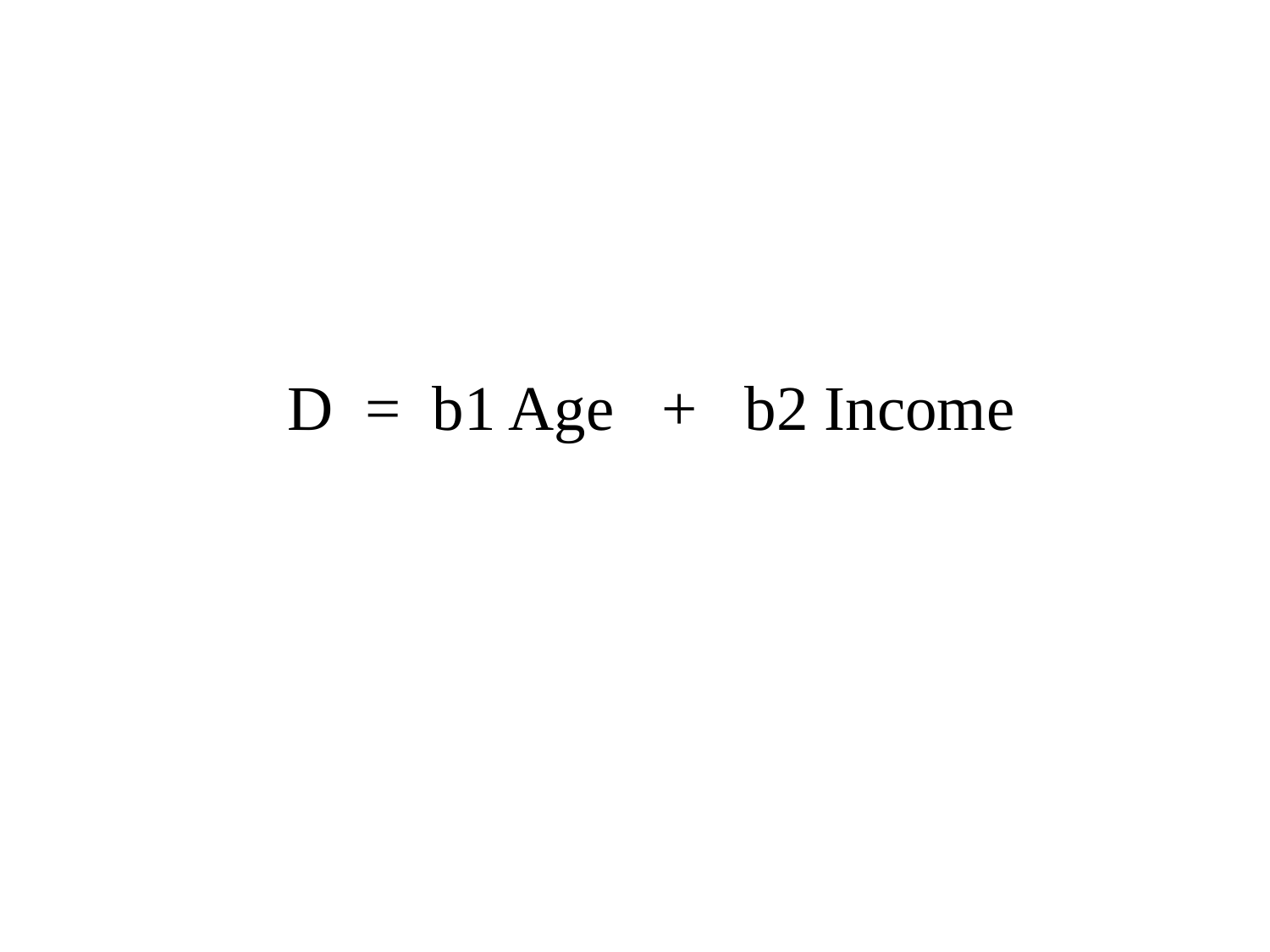

D  =  b1 Age   +   b2 Income